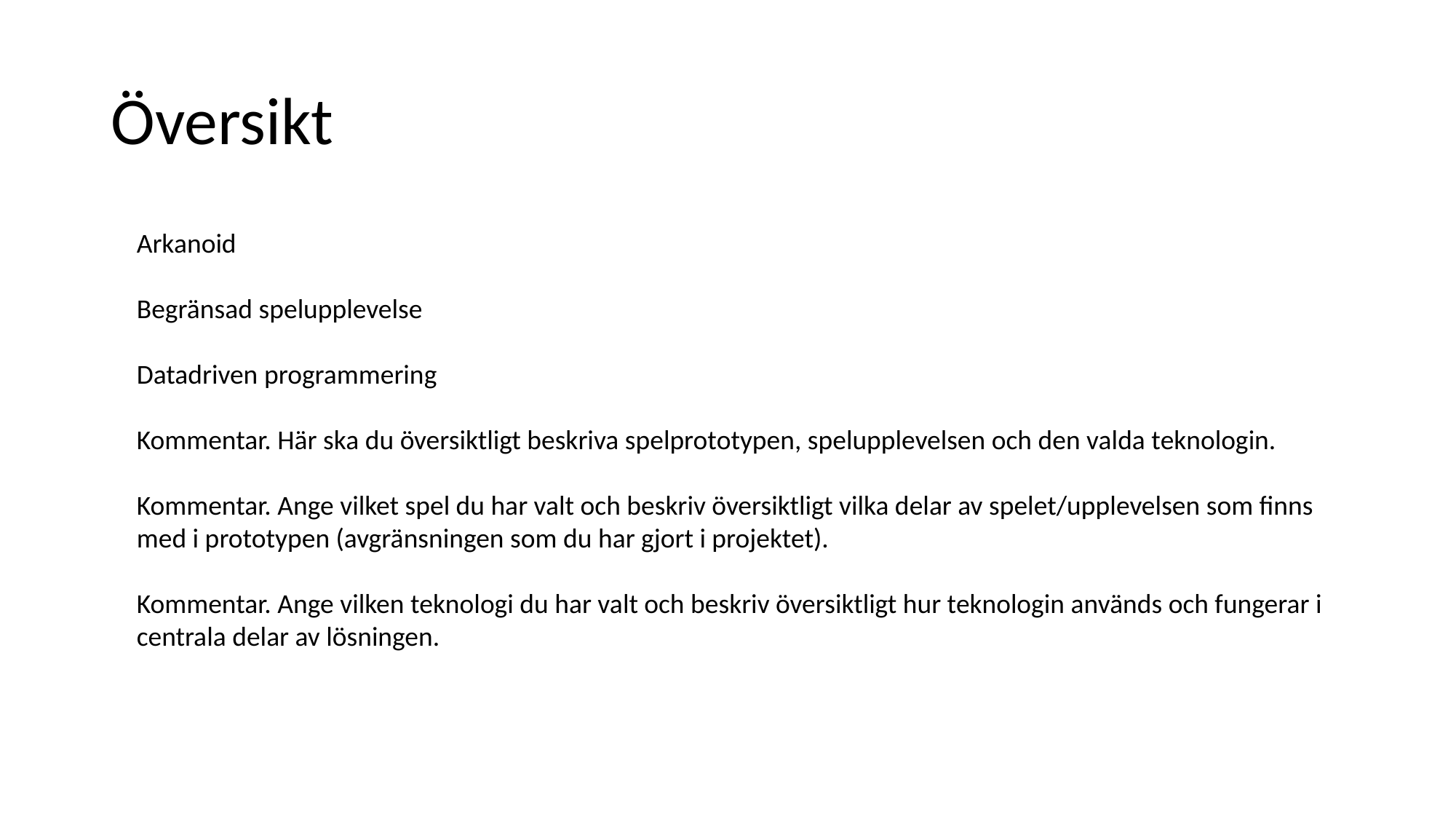

# Översikt
Arkanoid

Begränsad spelupplevelse

Datadriven programmering

Kommentar. Här ska du översiktligt beskriva spelprototypen, spelupplevelsen och den valda teknologin.

Kommentar. Ange vilket spel du har valt och beskriv översiktligt vilka delar av spelet/upplevelsen som finns med i prototypen (avgränsningen som du har gjort i projektet).

Kommentar. Ange vilken teknologi du har valt och beskriv översiktligt hur teknologin används och fungerar i centrala delar av lösningen.